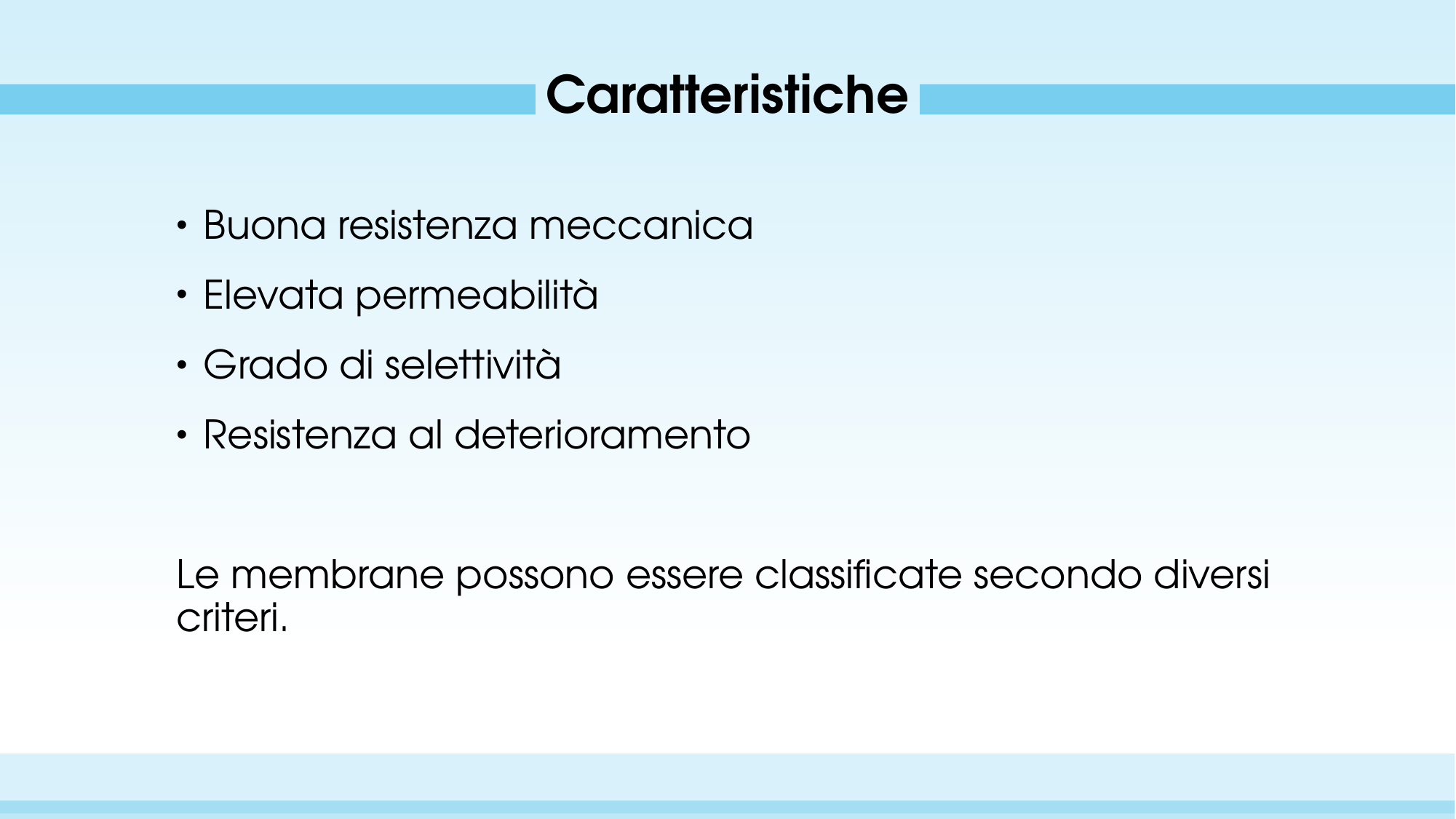

# Caratteristiche

Buona resistenza meccanica
Elevata permeabilità
Grado di selettività
Resistenza al deterioramento

Le membrane possono essere classificate secondo diversi criteri.